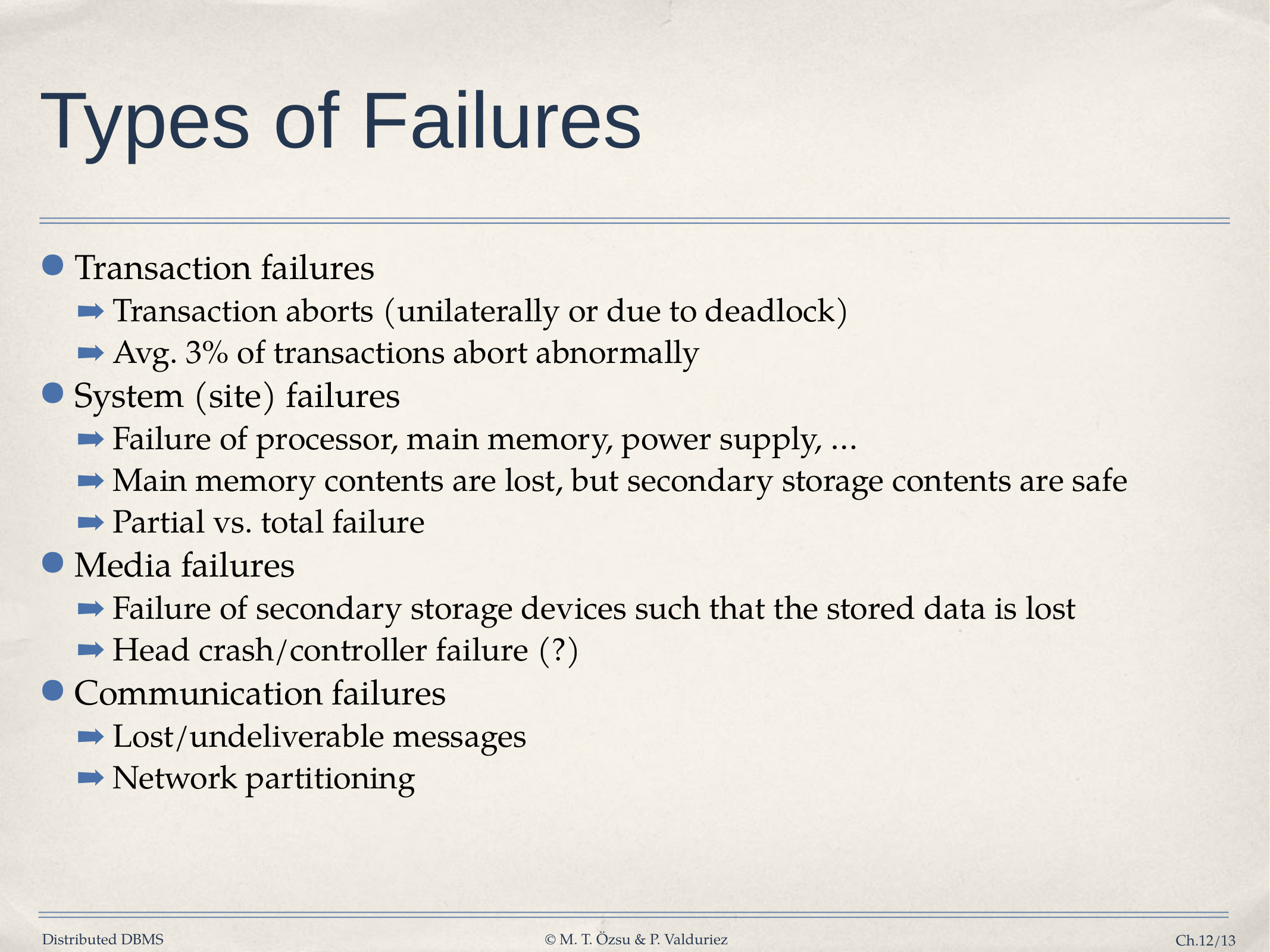

# Types of Failures
Transaction failures
Transaction aborts (unilaterally or due to deadlock)
Avg. 3% of transactions abort abnormally
System (site) failures
Failure of processor, main memory, power supply, …
Main memory contents are lost, but secondary storage contents are safe
Partial vs. total failure
Media failures
Failure of secondary storage devices such that the stored data is lost
Head crash/controller failure (?)
Communication failures
Lost/undeliverable messages
Network partitioning